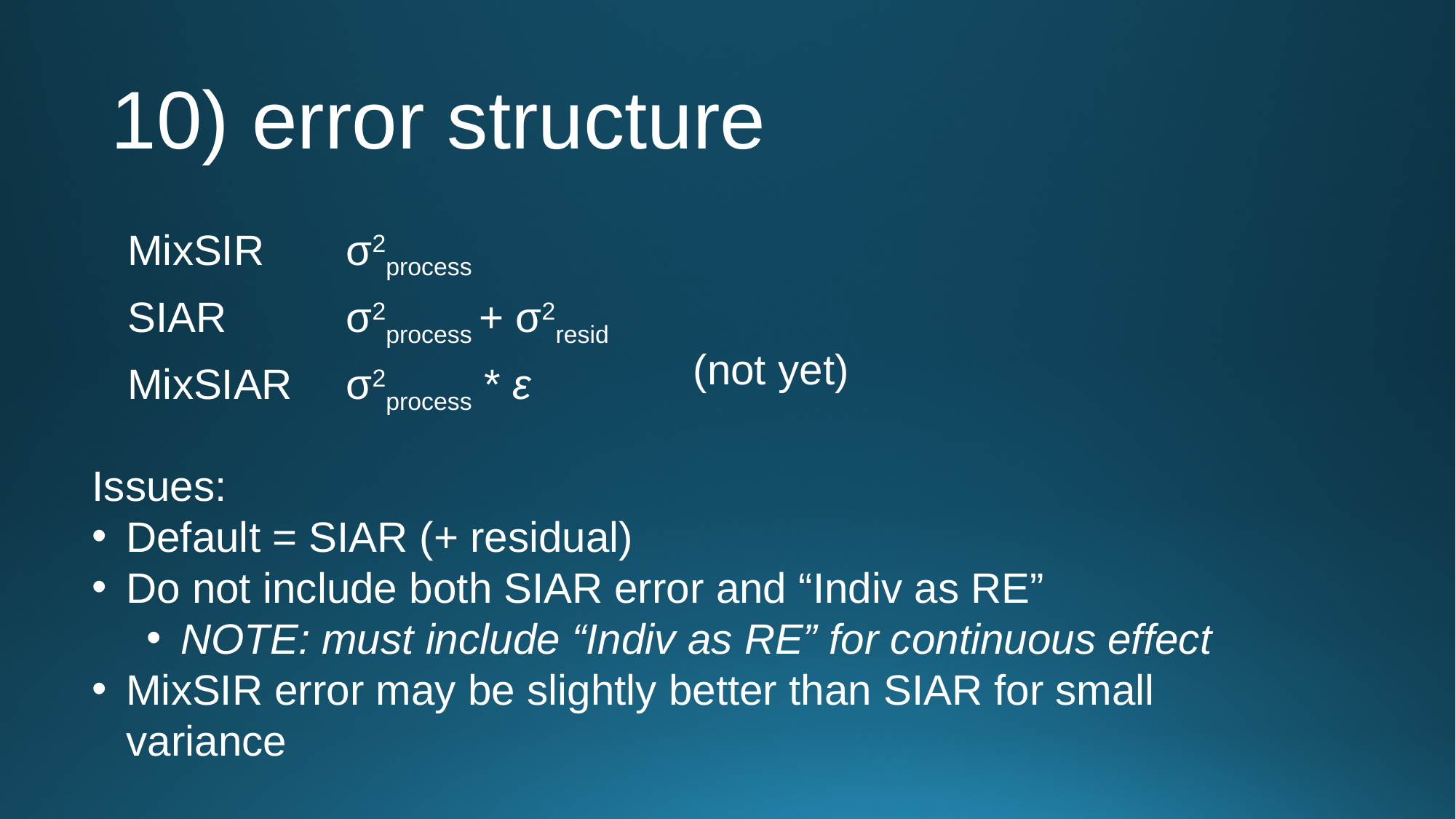

# 10) error structure
MixSIR	σ2process
SIAR		σ2process + σ2resid
MixSIAR	σ2process * ε

(not yet)
Issues:
Default = SIAR (+ residual)
Do not include both SIAR error and “Indiv as RE”
NOTE: must include “Indiv as RE” for continuous effect
MixSIR error may be slightly better than SIAR for small variance